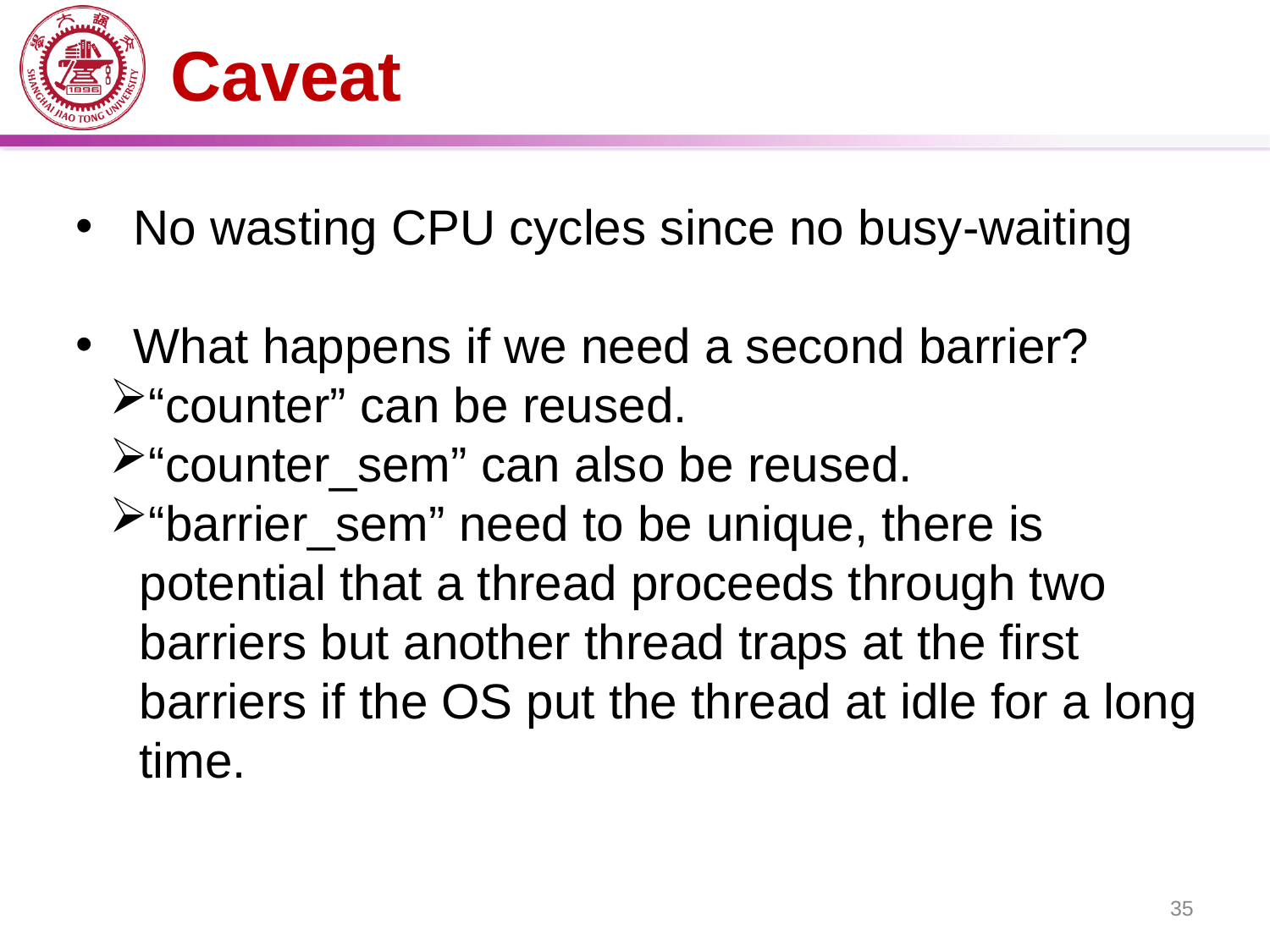

# Caveat
  No wasting CPU cycles since no busy-waiting

  What happens if we need a second barrier?
“counter” can be reused.
“counter_sem” can also be reused.
“barrier_sem” need to be unique, there is potential that a thread proceeds through two barriers but another thread traps at the first barriers if the OS put the thread at idle for a long time.
35